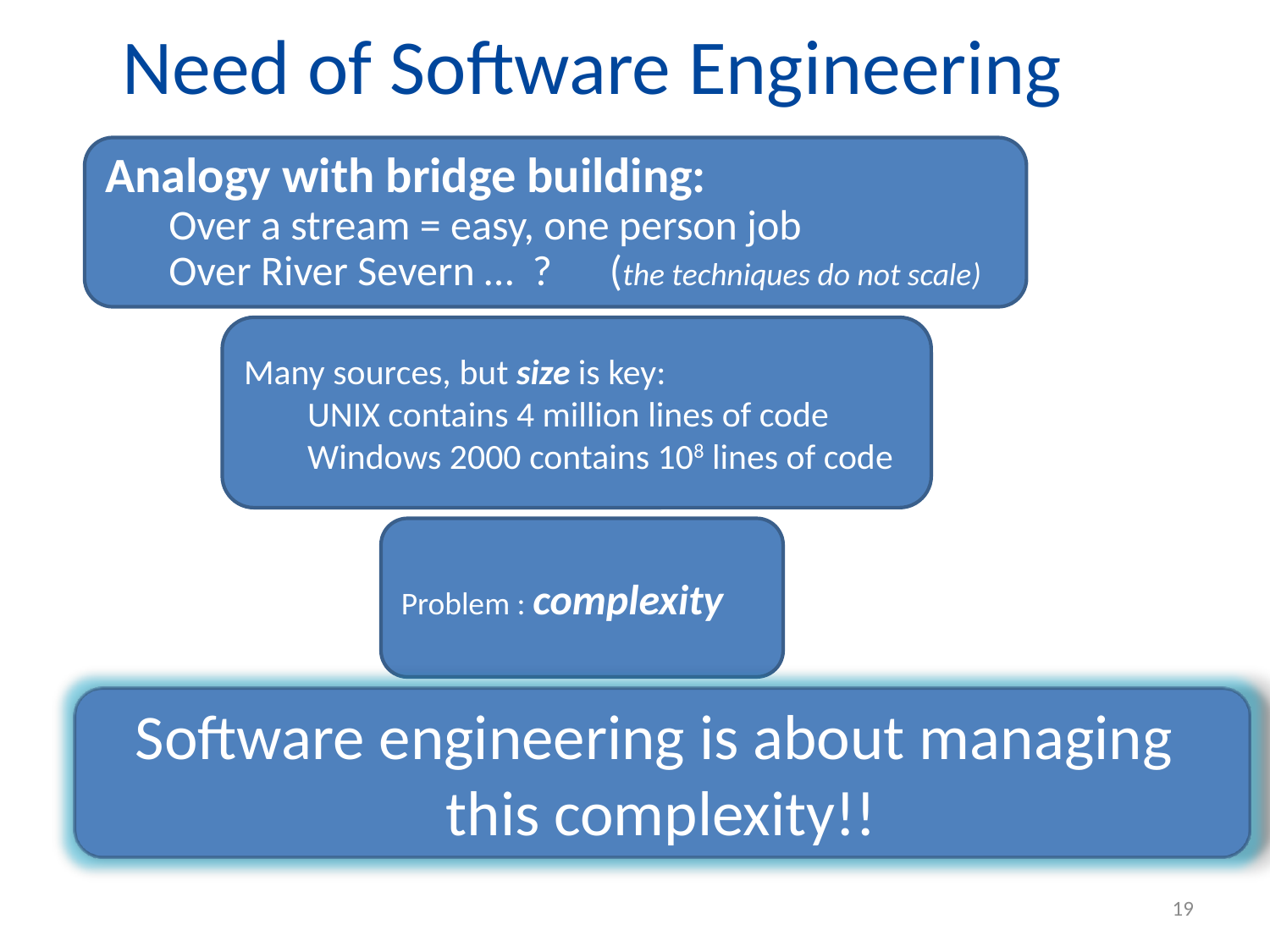

# Need of Software Engineering
Analogy with bridge building:
Over a stream = easy, one person job
Over River Severn …  ?      (the techniques do not scale)
Many sources, but size is key:
UNIX contains 4 million lines of code
Windows 2000 contains 108 lines of code
Problem : complexity

Software engineering is about managing  this complexity!!

19